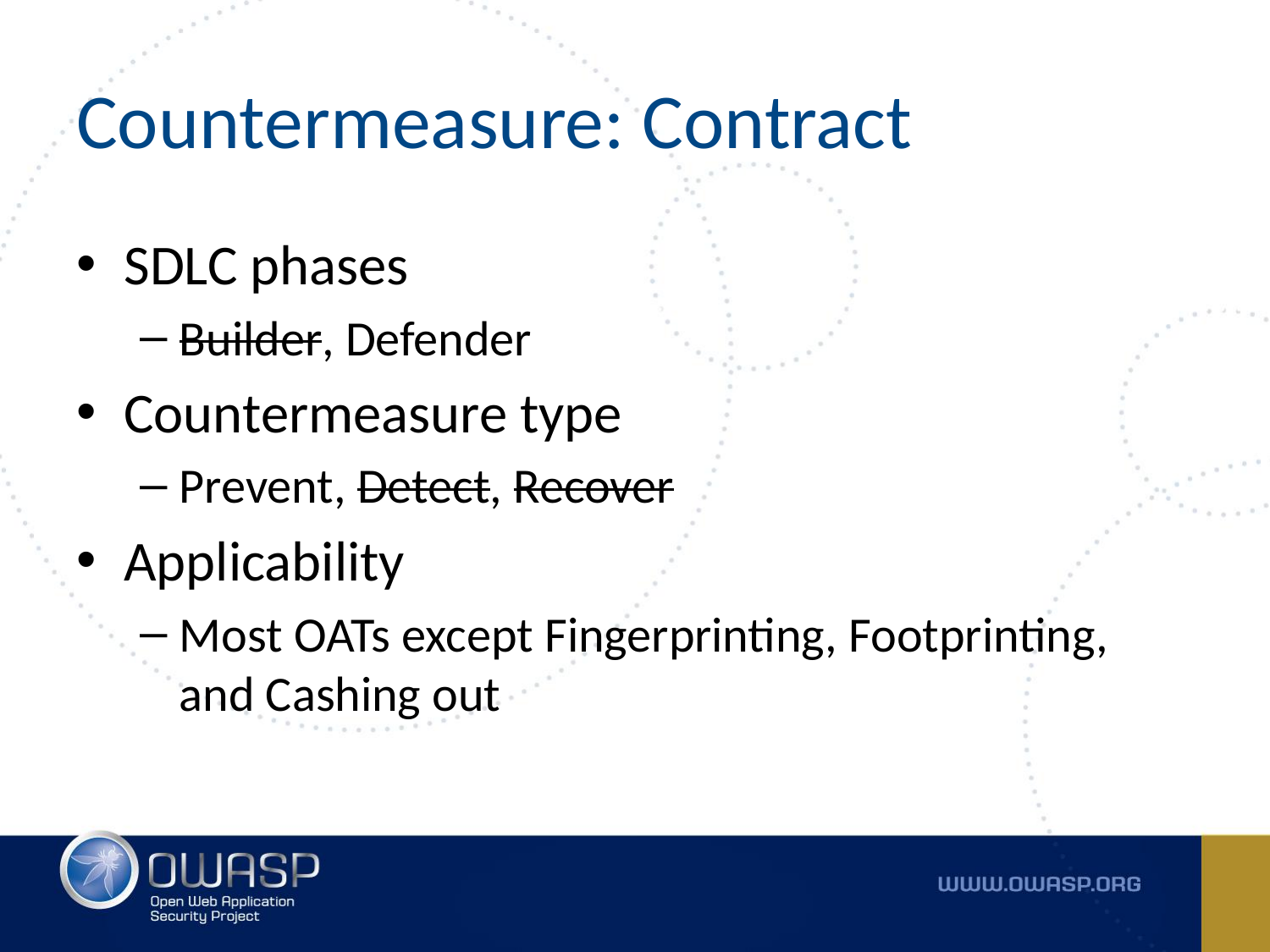

# Countermeasure: Contract
SDLC phases
Builder, Defender
Countermeasure type
Prevent, Detect, Recover
Applicability
Most OATs except Fingerprinting, Footprinting, and Cashing out